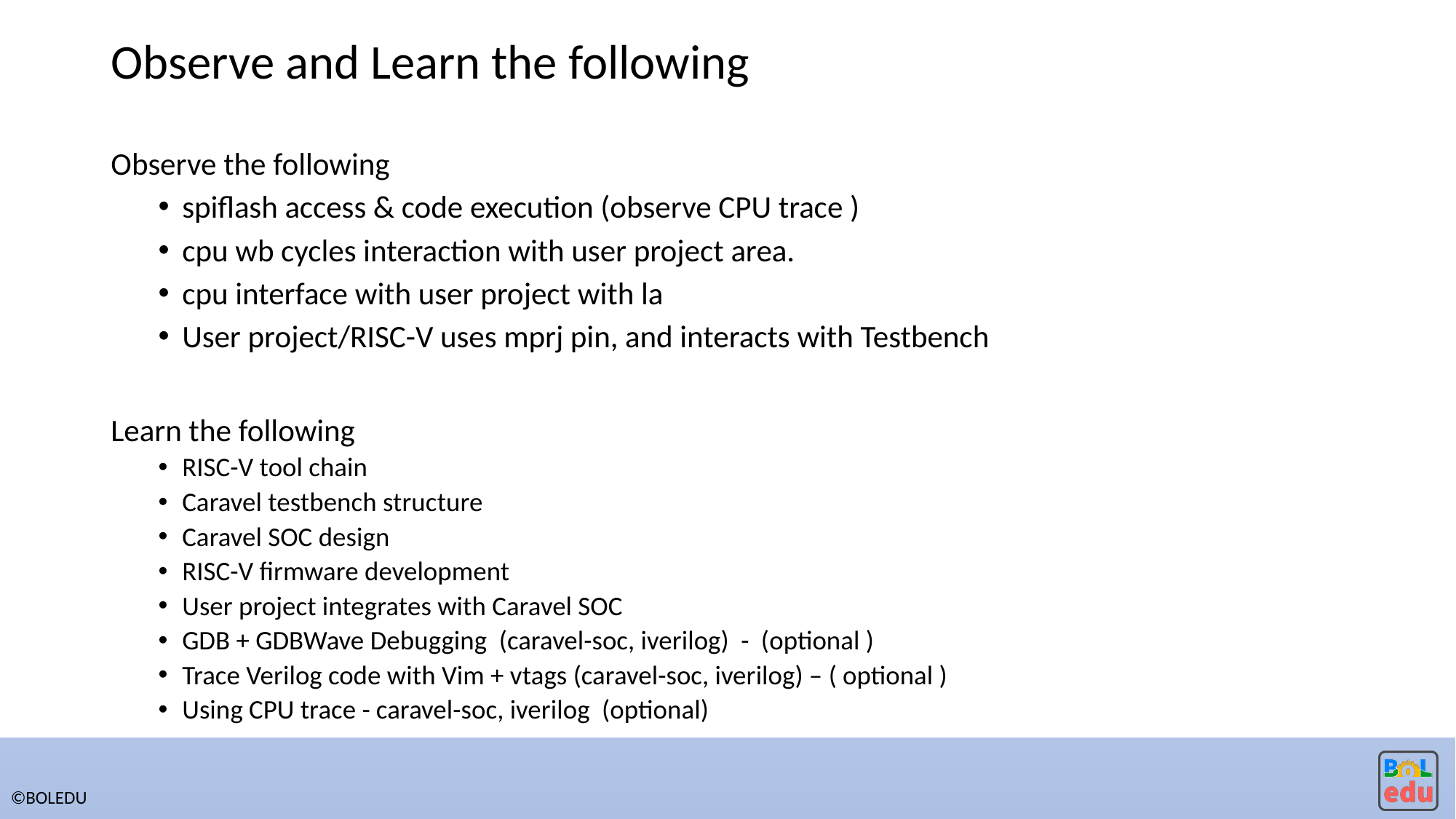

# Observe and Learn the following
Observe the following
spiflash access & code execution (observe CPU trace )
cpu wb cycles interaction with user project area.
cpu interface with user project with la
User project/RISC-V uses mprj pin, and interacts with Testbench

Learn the following
RISC-V tool chain
Caravel testbench structure
Caravel SOC design
RISC-V firmware development
User project integrates with Caravel SOC
GDB + GDBWave Debugging  (caravel-soc, iverilog)  -  (optional )
Trace Verilog code with Vim + vtags (caravel-soc, iverilog) – ( optional )
Using CPU trace - caravel-soc, iverilog  (optional)